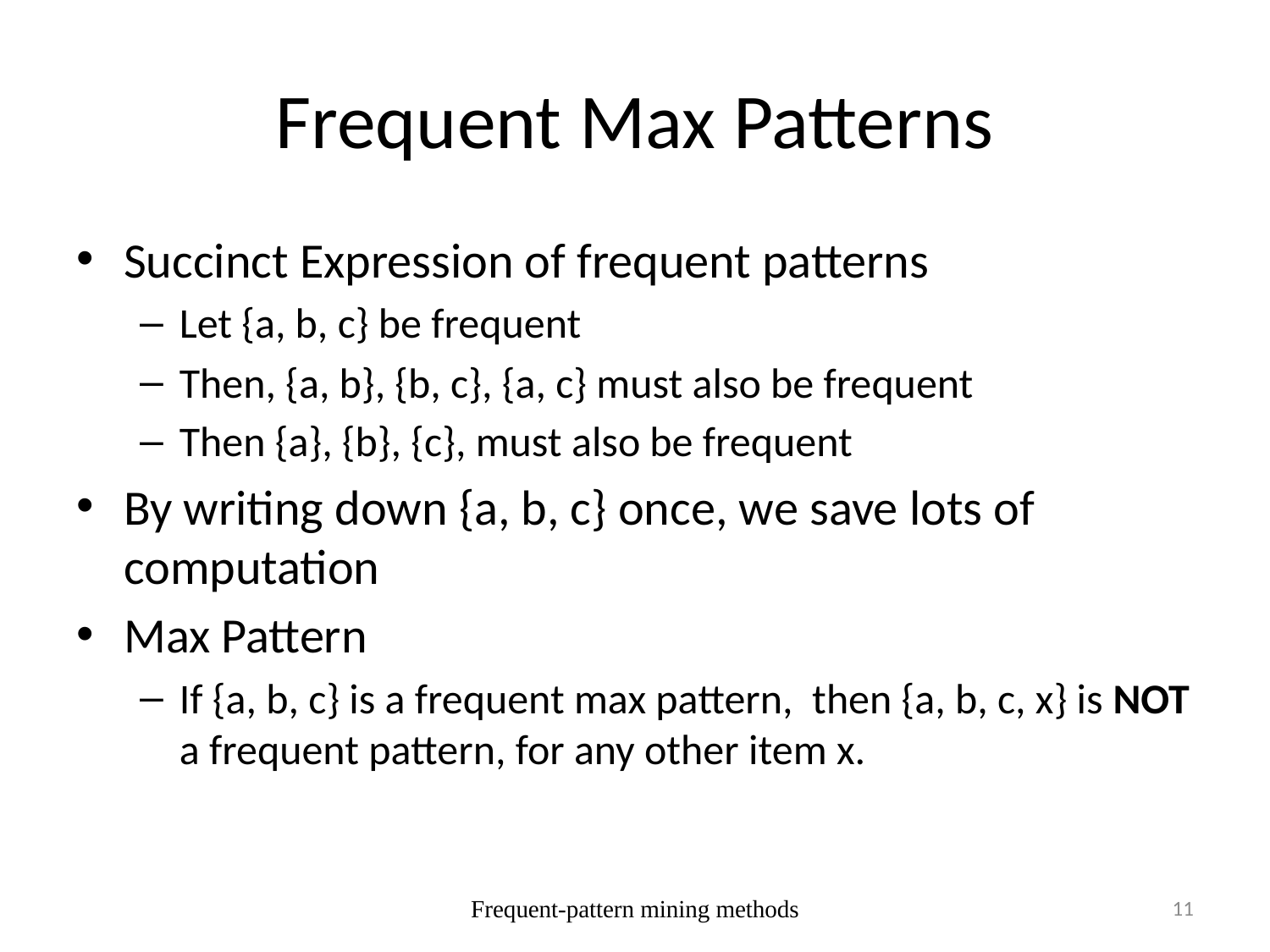

# Frequent Max Patterns
Succinct Expression of frequent patterns
Let {a, b, c} be frequent
Then, {a, b}, {b, c}, {a, c} must also be frequent
Then {a}, {b}, {c}, must also be frequent
By writing down {a, b, c} once, we save lots of computation
Max Pattern
If {a, b, c} is a frequent max pattern,  then {a, b, c, x} is NOT a frequent pattern, for any other item x.
Frequent-pattern mining methods
11